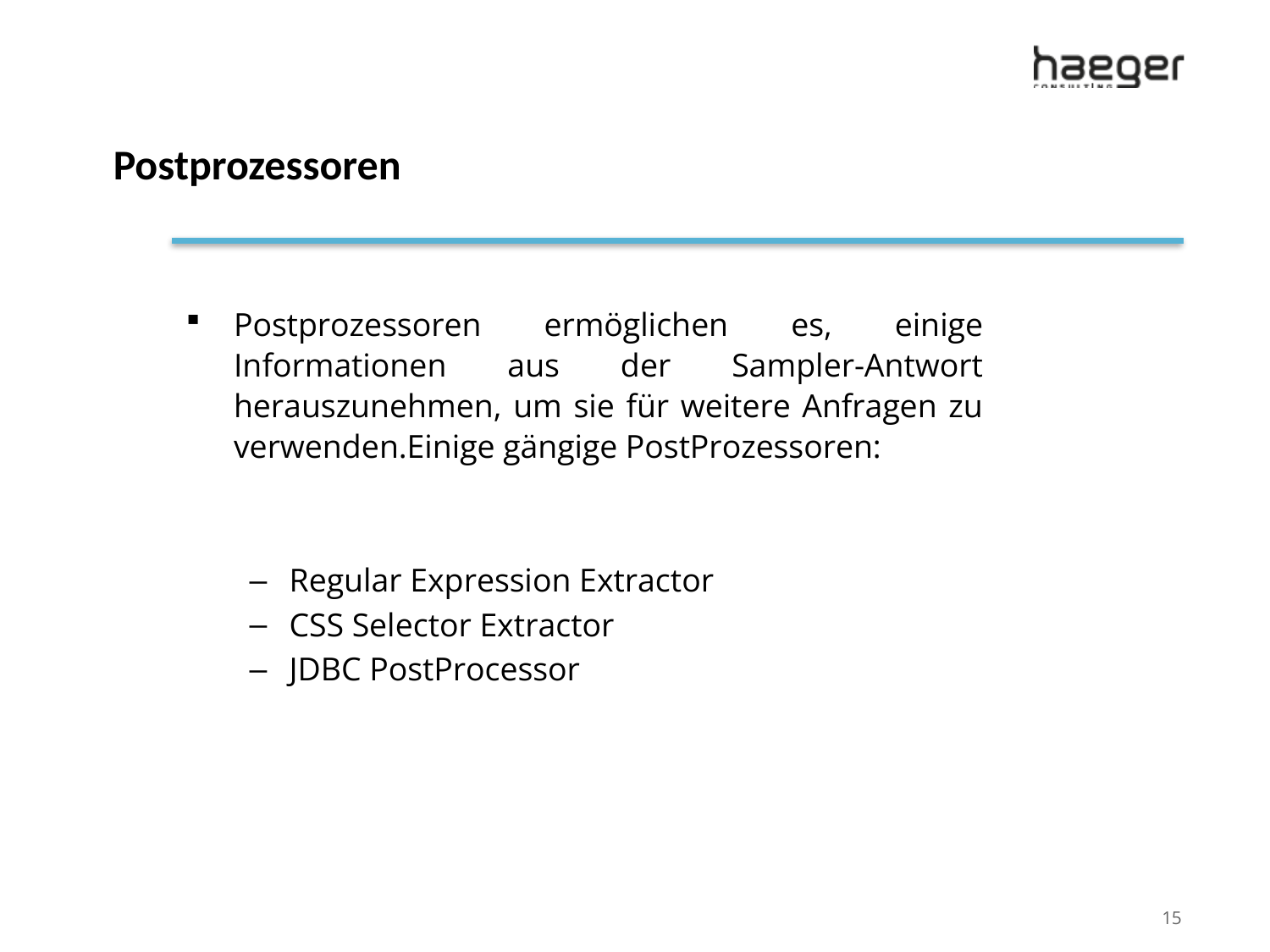

# Postprozessoren
Postprozessoren ermöglichen es, einige Informationen aus der Sampler-Antwort herauszunehmen, um sie für weitere Anfragen zu verwenden.Einige gängige PostProzessoren:

Regular Expression Extractor
CSS Selector Extractor
JDBC PostProcessor
15